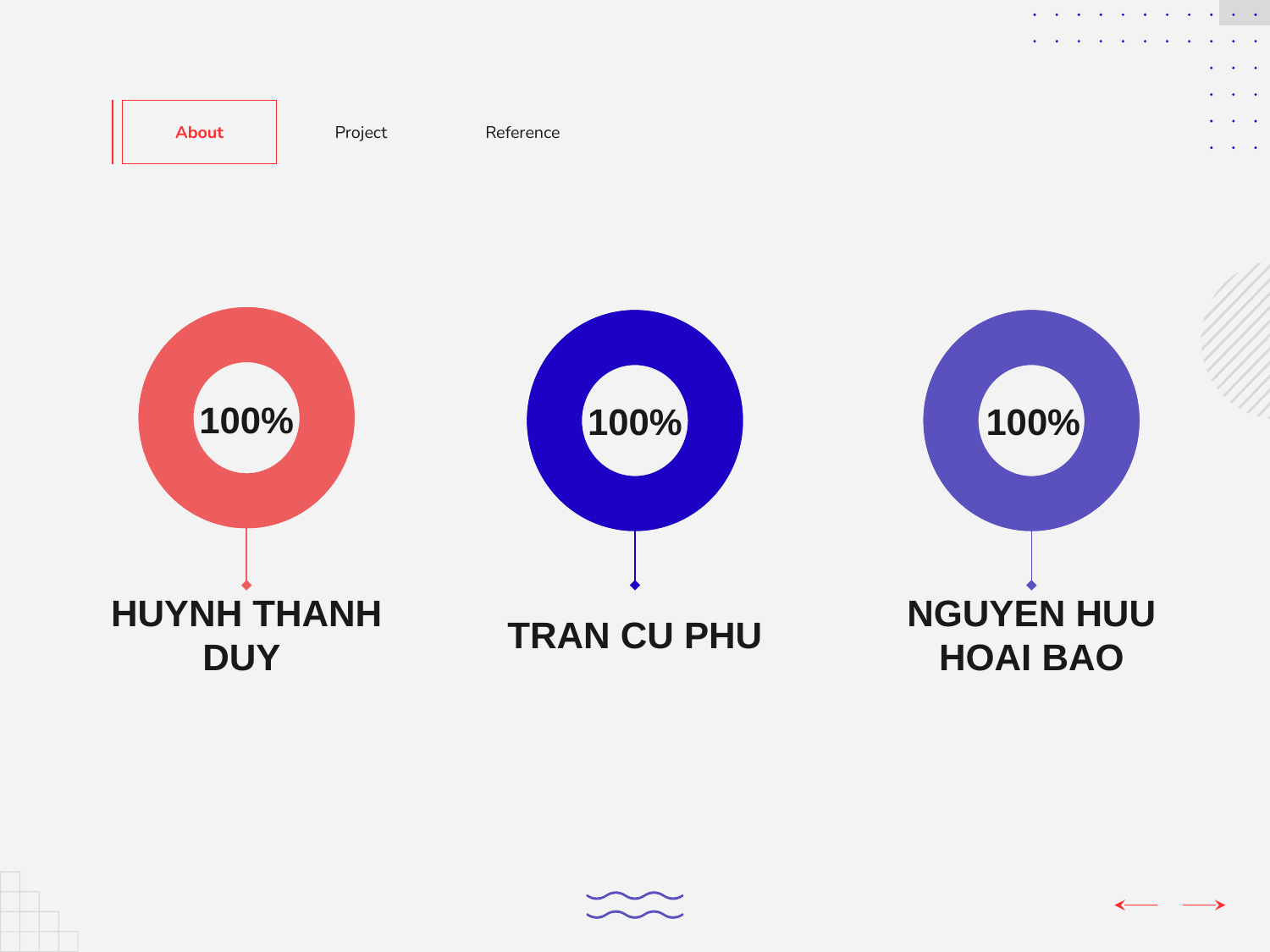

About
Project
Reference

100%
100%
100%
HUYNH THANH DUY
TRAN CU PHU
NGUYEN HUU HOAI BAO